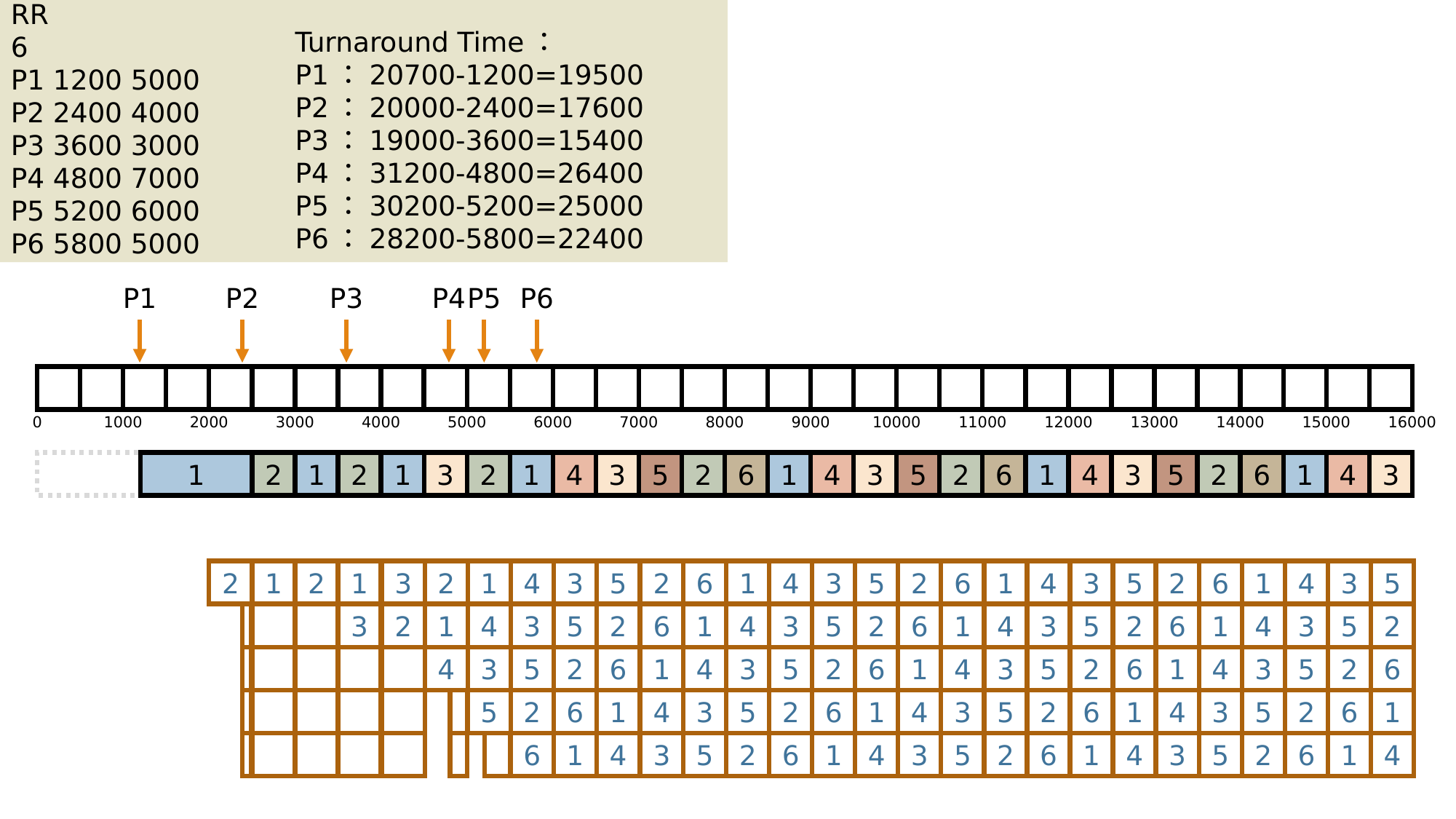

RR
6
P1 1200 5000
P2 2400 4000
P3 3600 3000
P4 4800 7000
P5 5200 6000
P6 5800 5000
Turnaround Time：
P1：20700-1200=19500
P2：20000-2400=17600
P3：19000-3600=15400
P4：31200-4800=26400
P5：30200-5200=25000
P6：28200-5800=22400
P1
P2
P3
P4
P5
P6

0
1000
2000
3000
4000
5000
6000
7000
8000
9000
10000
11000
12000
13000
14000
15000
16000

1
2
1
2
1
3
2
1
4
3
5
2
6
1
4
3
5
2
6
1
4
3
5
2
6
1
4
3
2
1
2
1
3
2
1
4
3
5
2
6
1
4
3
5
2
6
1
4
3
5
2
6
1
4
3
5

3
2
1
4
3
5
2
6
1
4
3
5
2
6
1
4
3
5
2
6
1
4
3
5
2

4
3
5
2
6
1
4
3
5
2
6
1
4
3
5
2
6
1
4
3
5
2
6

5
2
6
1
4
3
5
2
6
1
4
3
5
2
6
1
4
3
5
2
6
1

6
1
4
3
5
2
6
1
4
3
5
2
6
1
4
3
5
2
6
1
4